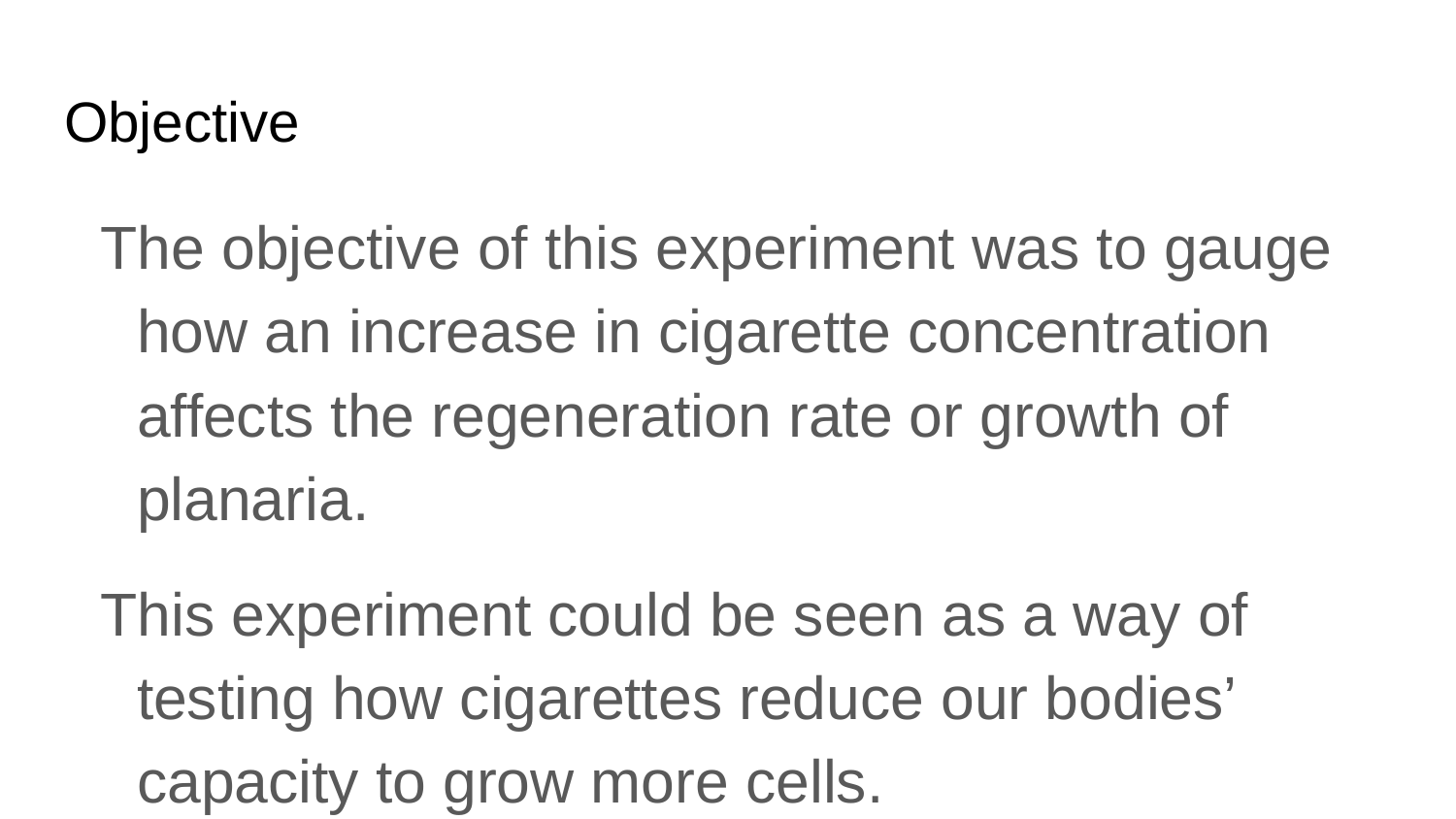

# Objective
The objective of this experiment was to gauge how an increase in cigarette concentration affects the regeneration rate or growth of planaria.
This experiment could be seen as a way of testing how cigarettes reduce our bodies’ capacity to grow more cells.